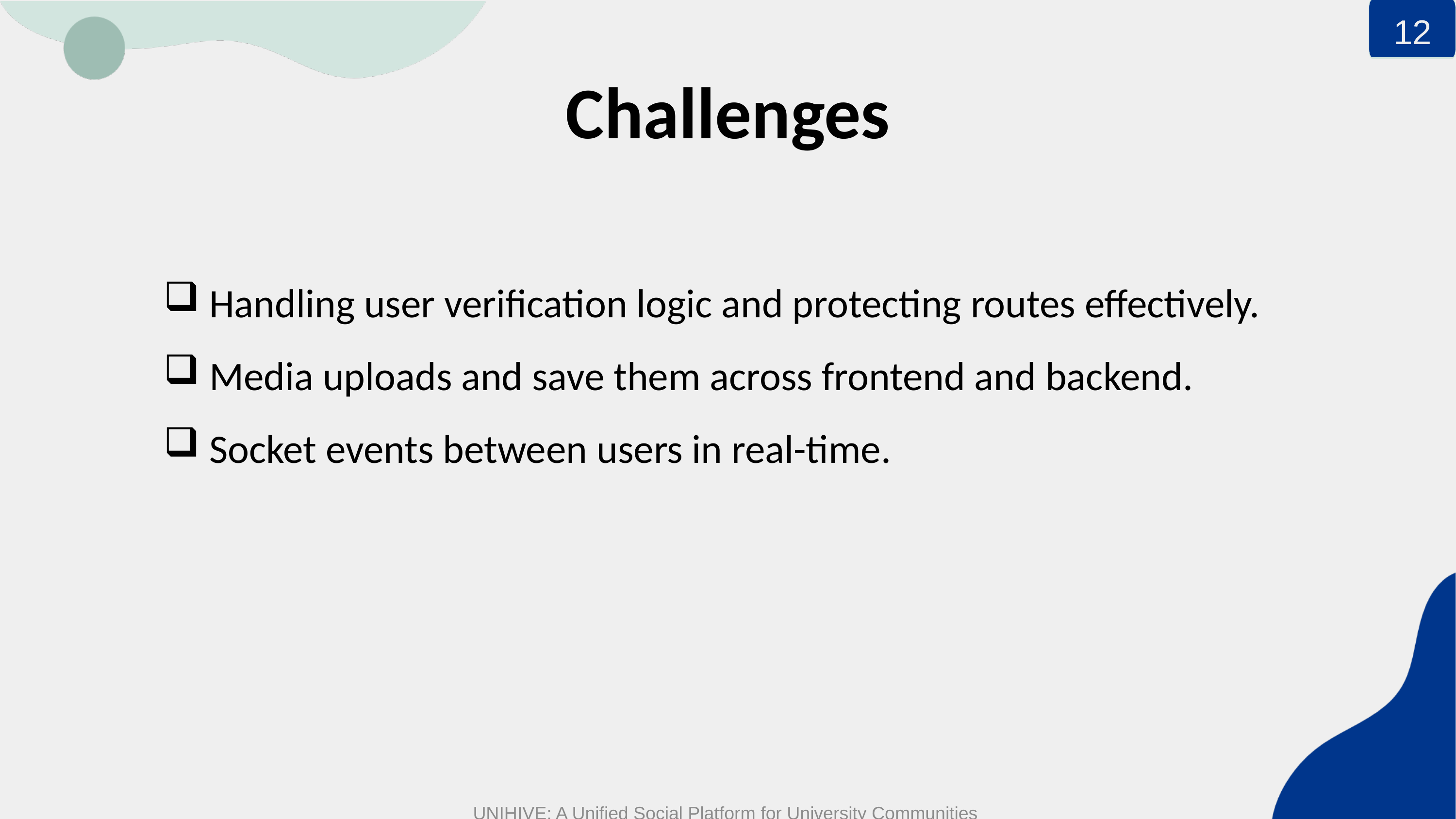

12

Challenges
Handling user verification logic and protecting routes effectively.
Media uploads and save them across frontend and backend.
Socket events between users in real-time.

UNIHIVE: A Unified Social Platform for University Communities